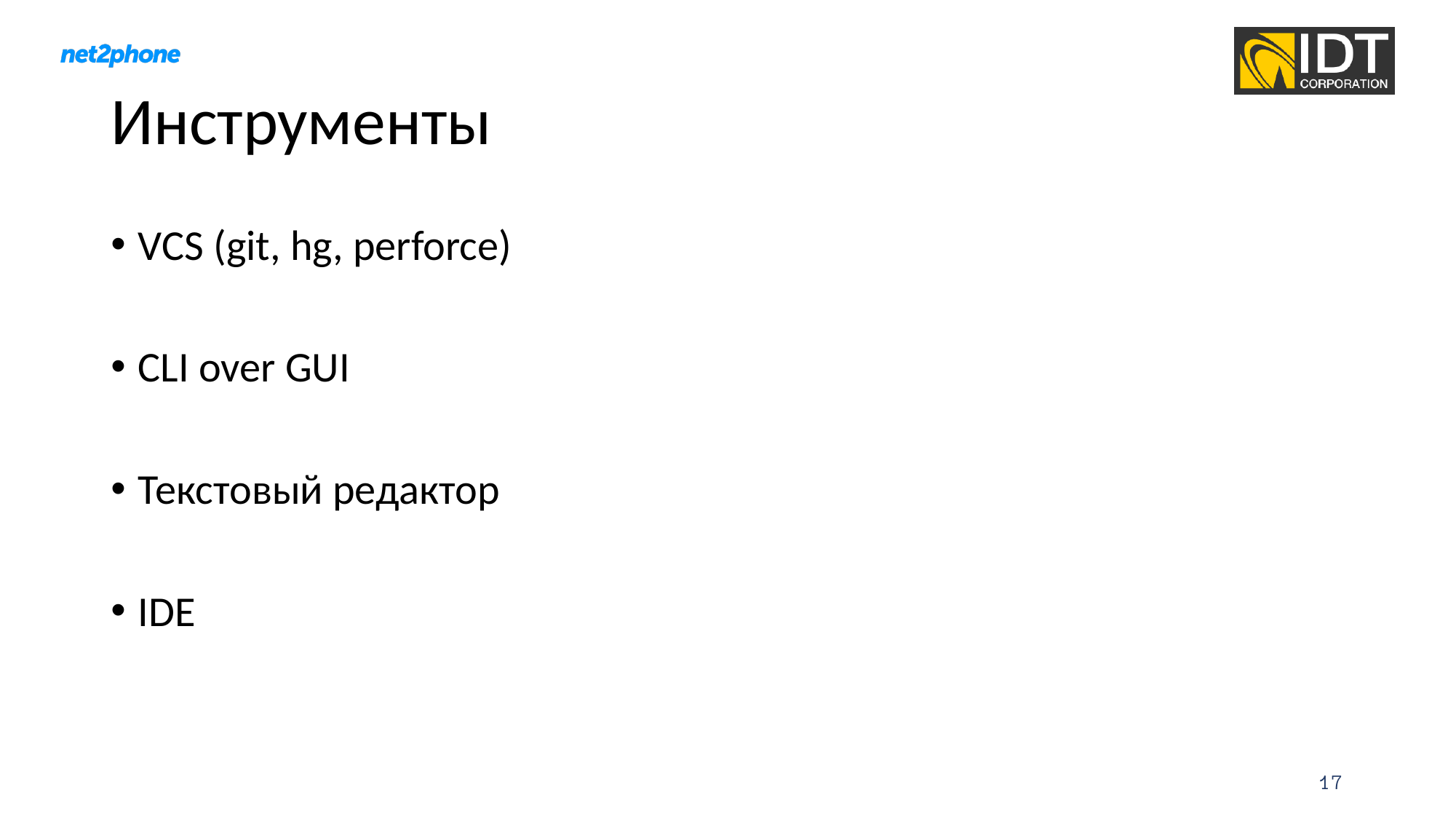

# Инструменты
VCS (git, hg, perforce)

CLI over GUI

Текстовый редактор

IDE
17